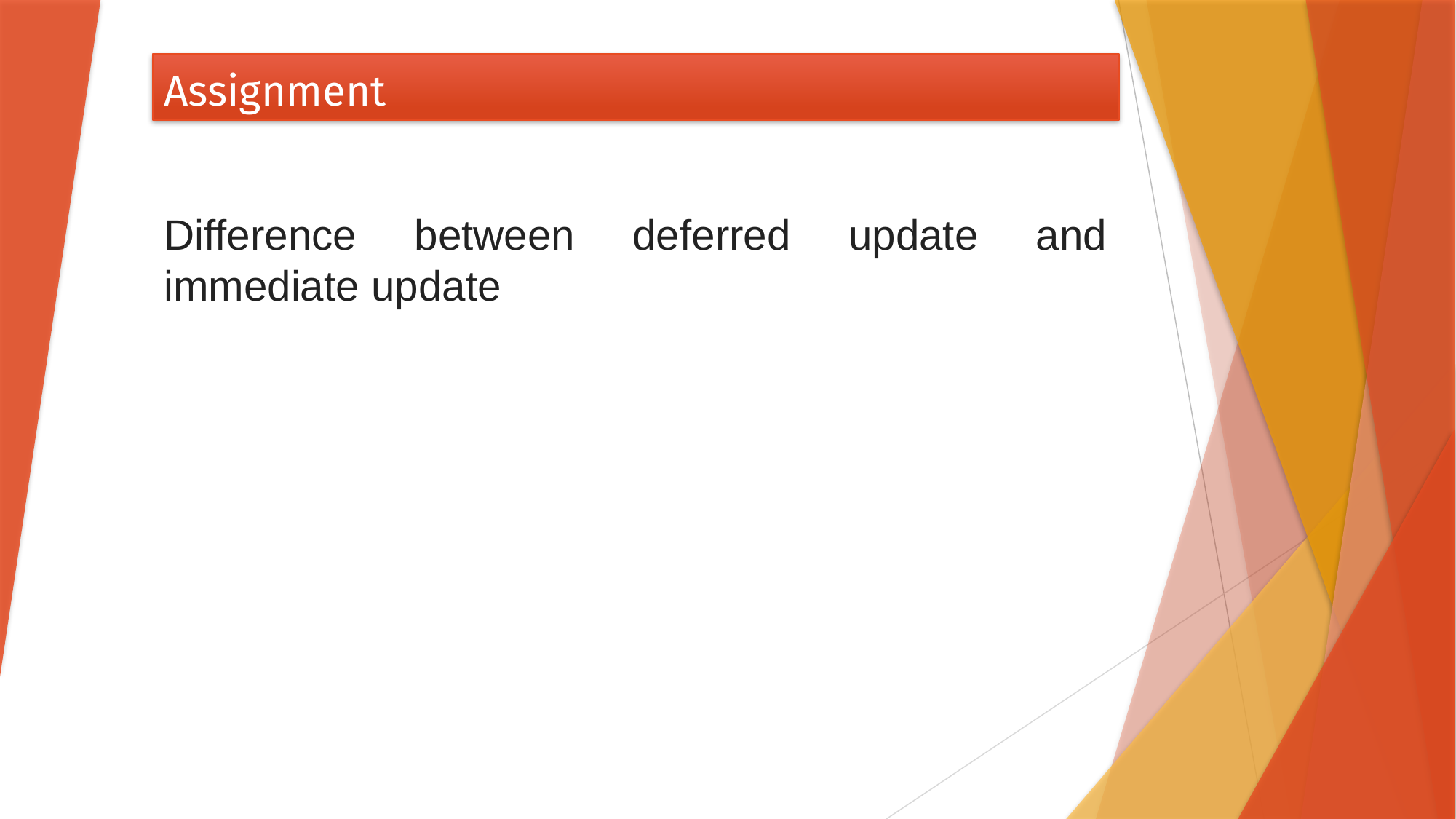

# Assignment

Difference between deferred update and immediate update